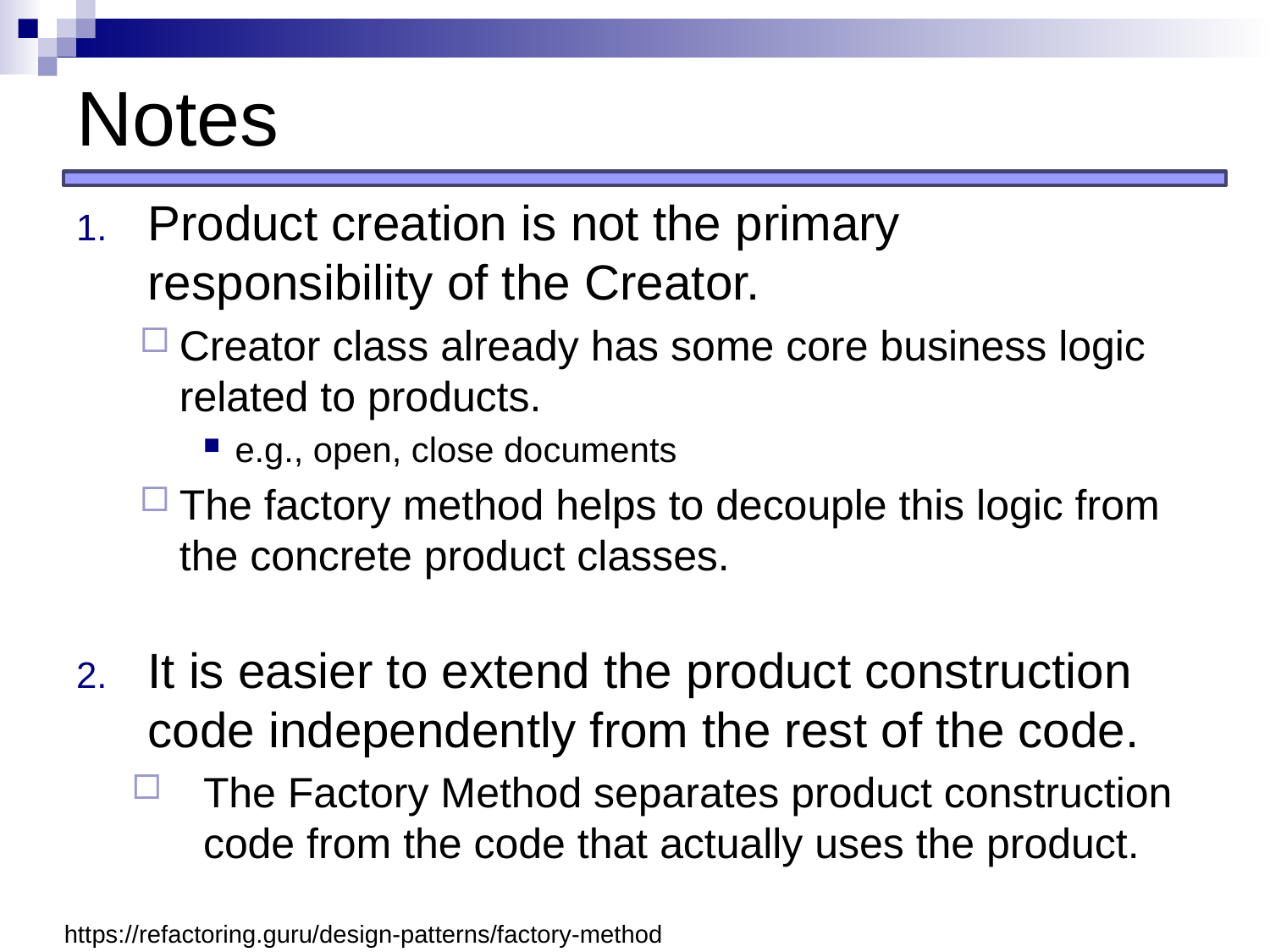

# Notes
Product creation is not the primary responsibility of the Creator.
Creator class already has some core business logic related to products.
e.g., open, close documents
The factory method helps to decouple this logic from the concrete product classes.

It is easier to extend the product construction code independently from the rest of the code.
The Factory Method separates product construction code from the code that actually uses the product.
https://refactoring.guru/design-patterns/factory-method